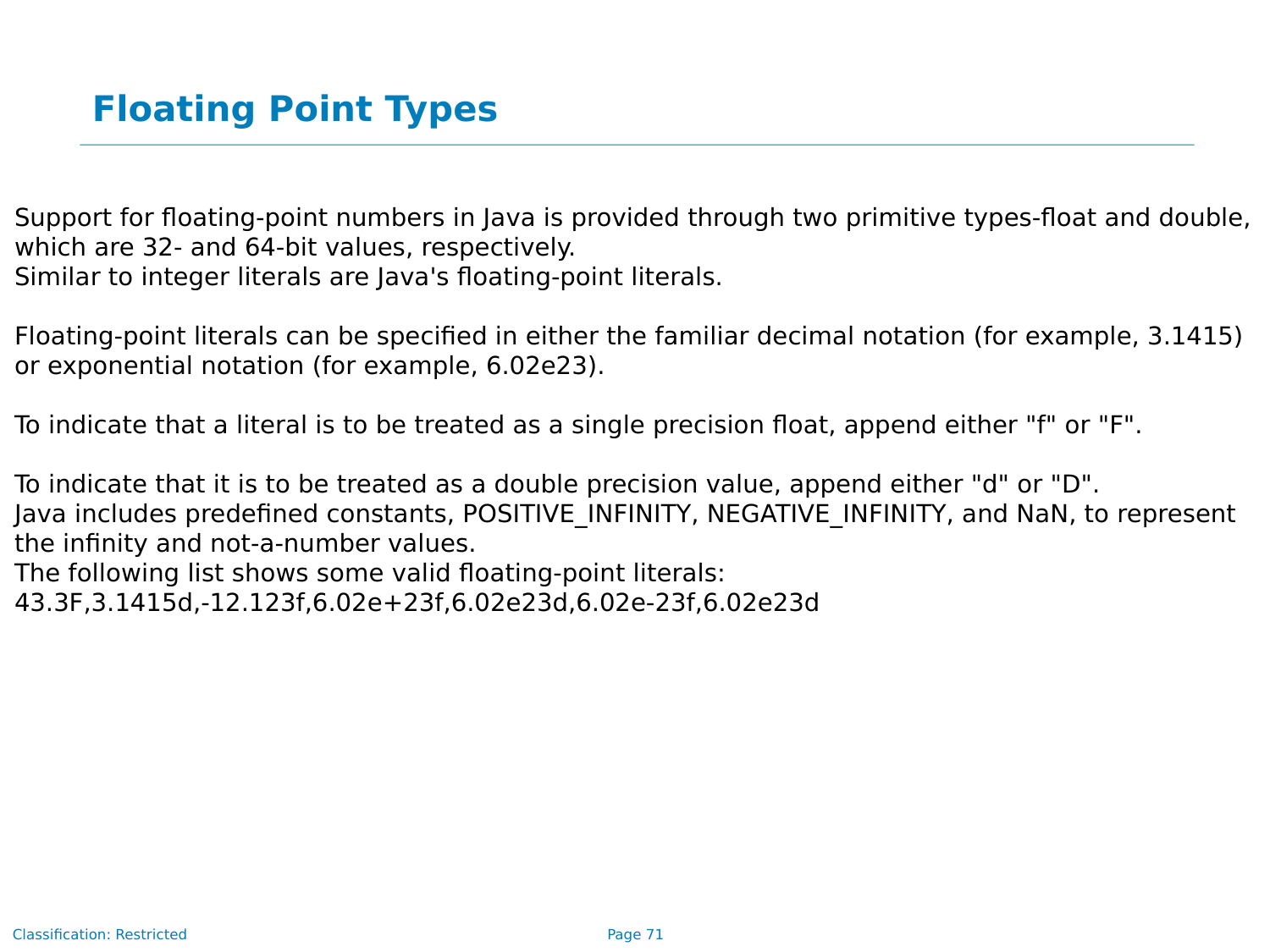

Floating Point Types

Support for floating-point numbers in Java is provided through two primitive types-float and double, which are 32- and 64-bit values, respectively.
Similar to integer literals are Java's floating-point literals.

Floating-point literals can be specified in either the familiar decimal notation (for example, 3.1415) or exponential notation (for example, 6.02e23).

To indicate that a literal is to be treated as a single precision float, append either "f" or "F".

To indicate that it is to be treated as a double precision value, append either "d" or "D".
Java includes predefined constants, POSITIVE_INFINITY, NEGATIVE_INFINITY, and NaN, to represent the infinity and not-a-number values.
The following list shows some valid floating-point literals:
43.3F,3.1415d,-12.123f,6.02e+23f,6.02e23d,6.02e-23f,6.02e23d